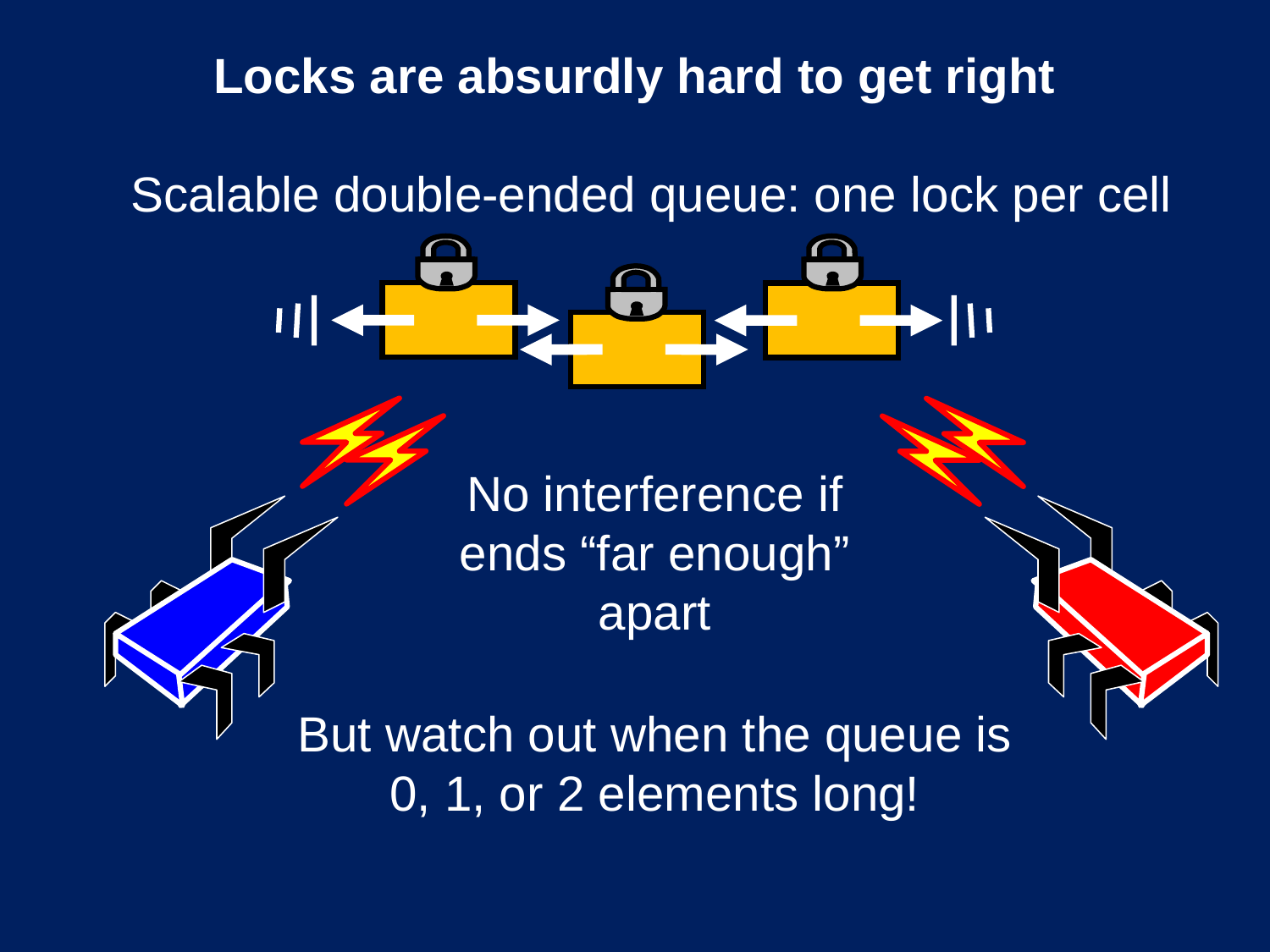

# Locks are absurdly hard to get right
Scalable double-ended queue: one lock per cell

No interference if ends “far enough” apart

But watch out when the queue is 0, 1, or 2 elements long!